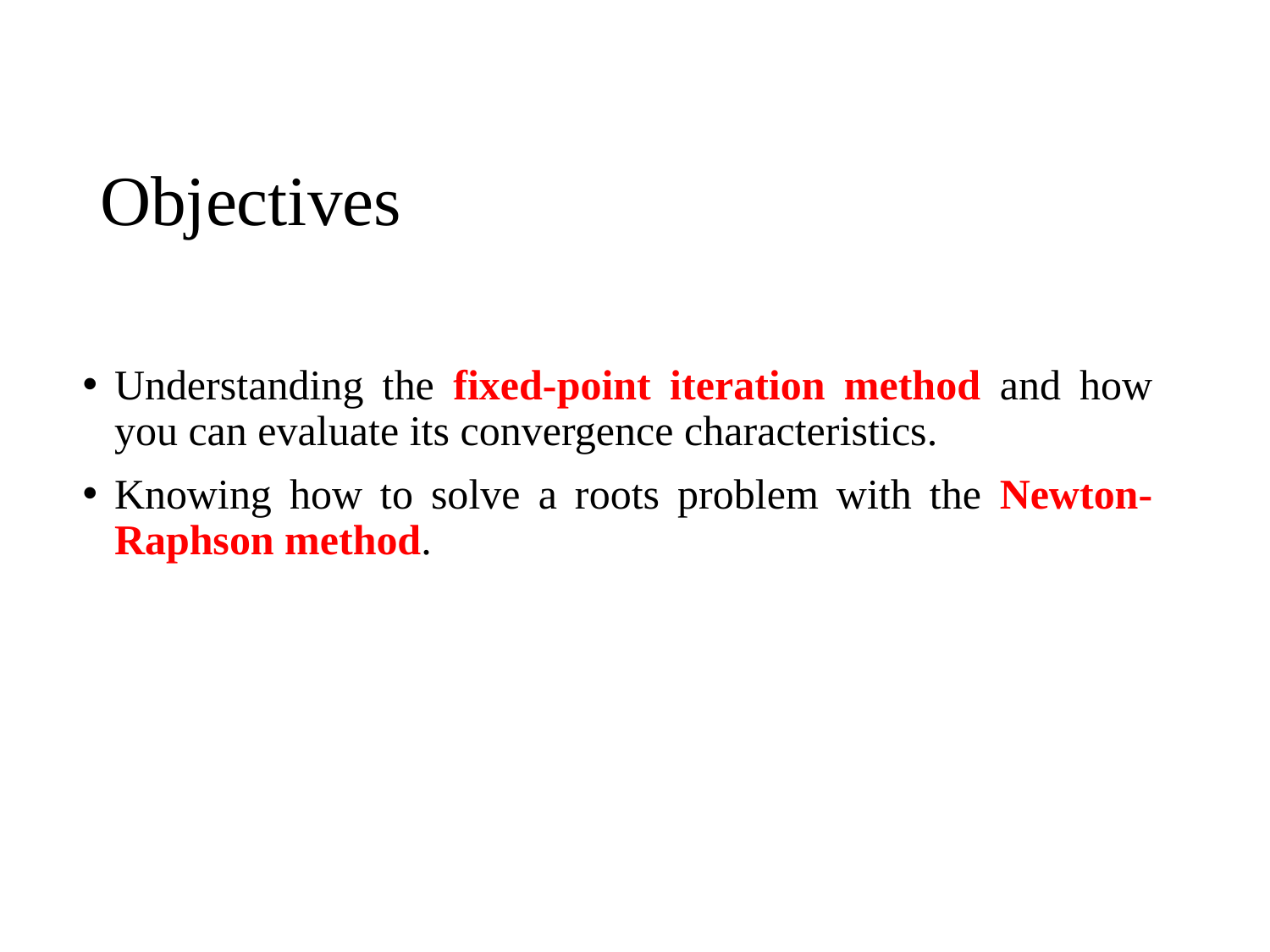

# Objectives
Understanding the fixed-point iteration method and how you can evaluate its convergence characteristics.
Knowing how to solve a roots problem with the Newton-Raphson method.